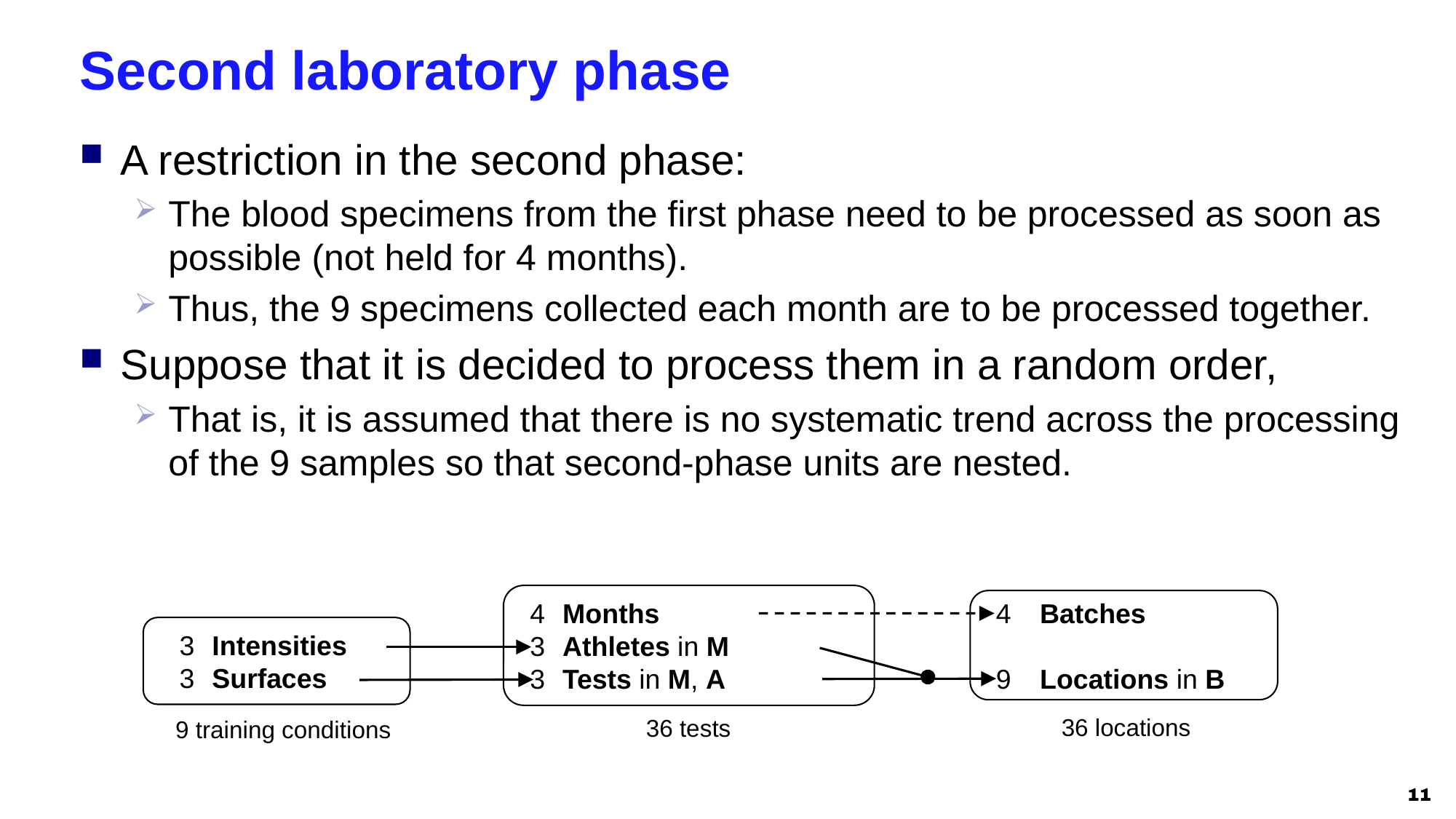

# Second laboratory phase
A restriction in the second phase:
The blood specimens from the first phase need to be processed as soon as possible (not held for 4 months).
Thus, the 9 specimens collected each month are to be processed together.
Suppose that it is decided to process them in a random order,
That is, it is assumed that there is no systematic trend across the processing of the 9 samples so that second-phase units are nested.
4	Months
3	Athletes in M
3	Tests in M, A
36 tests
3	Intensities
3	Surfaces
9 training conditions

4	Batches

9	Locations in B
36 locations

11